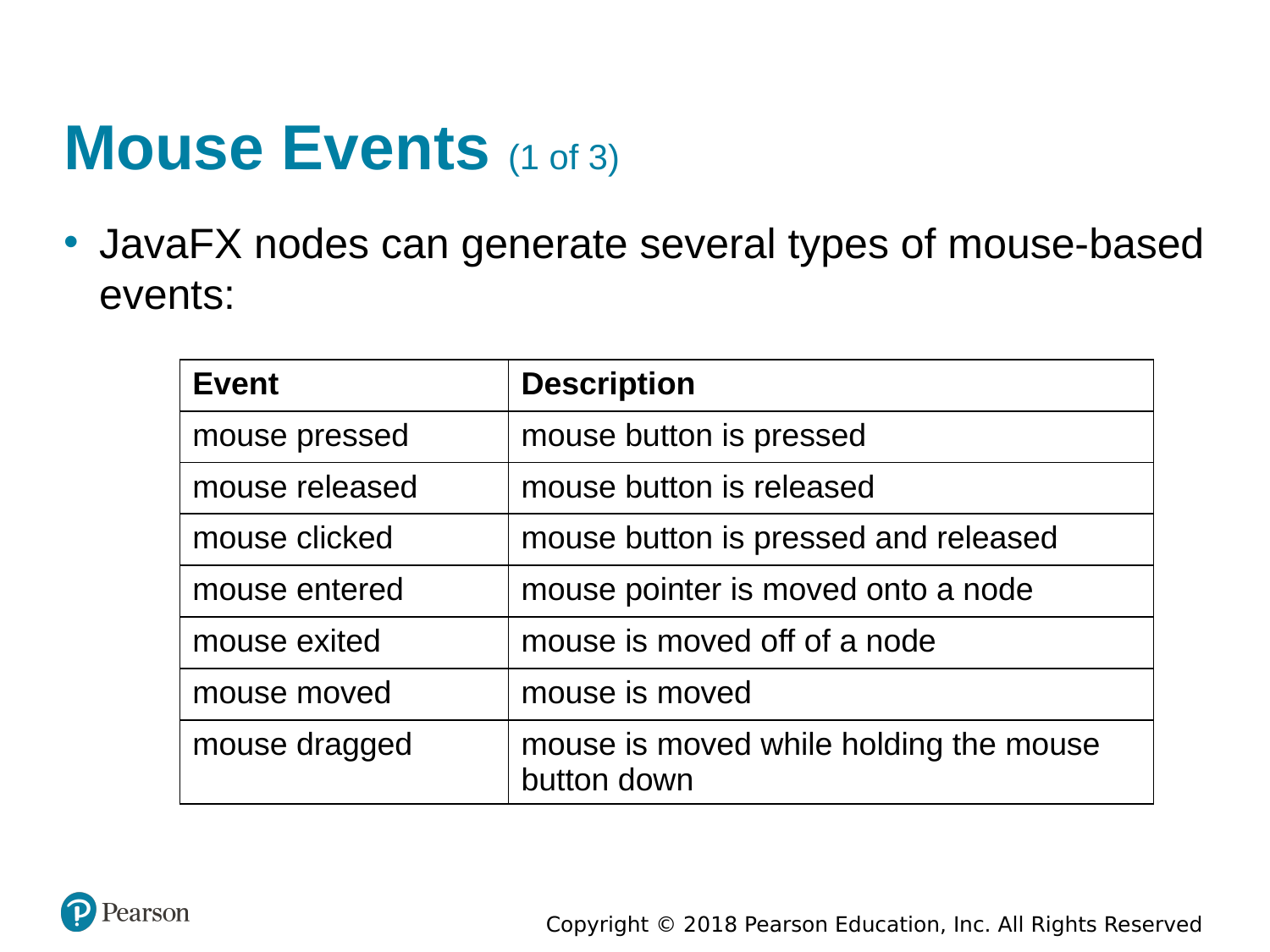

# Mouse Events (1 of 3)
JavaFX nodes can generate several types of mouse-based events:
| Event | Description |
| --- | --- |
| mouse pressed | mouse button is pressed |
| mouse released | mouse button is released |
| mouse clicked | mouse button is pressed and released |
| mouse entered | mouse pointer is moved onto a node |
| mouse exited | mouse is moved off of a node |
| mouse moved | mouse is moved |
| mouse dragged | mouse is moved while holding the mouse button down |